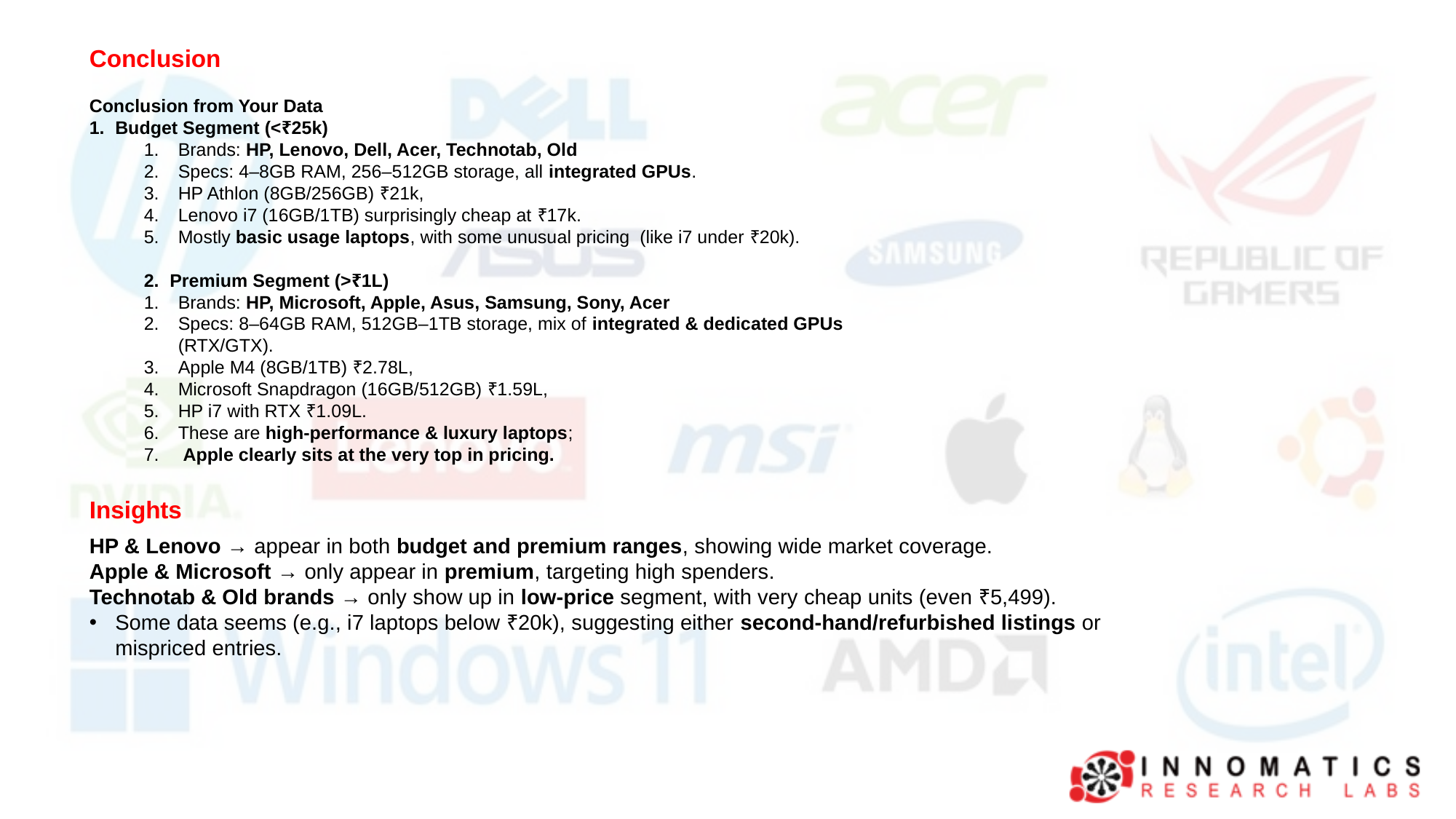

Conclusion
Conclusion from Your Data
Budget Segment (<₹25k)
Brands: HP, Lenovo, Dell, Acer, Technotab, Old
Specs: 4–8GB RAM, 256–512GB storage, all integrated GPUs.
HP Athlon (8GB/256GB) ₹21k,
Lenovo i7 (16GB/1TB) surprisingly cheap at ₹17k.
Mostly basic usage laptops, with some unusual pricing  (like i7 under ₹20k).

Premium Segment (>₹1L)
Brands: HP, Microsoft, Apple, Asus, Samsung, Sony, Acer
Specs: 8–64GB RAM, 512GB–1TB storage, mix of integrated & dedicated GPUs (RTX/GTX).
Apple M4 (8GB/1TB) ₹2.78L,
Microsoft Snapdragon (16GB/512GB) ₹1.59L,
HP i7 with RTX ₹1.09L.
These are high-performance & luxury laptops;
 Apple clearly sits at the very top in pricing.
Insights
HP & Lenovo → appear in both budget and premium ranges, showing wide market coverage.
Apple & Microsoft → only appear in premium, targeting high spenders.
Technotab & Old brands → only show up in low-price segment, with very cheap units (even ₹5,499).
Some data seems (e.g., i7 laptops below ₹20k), suggesting either second-hand/refurbished listings or mispriced entries.